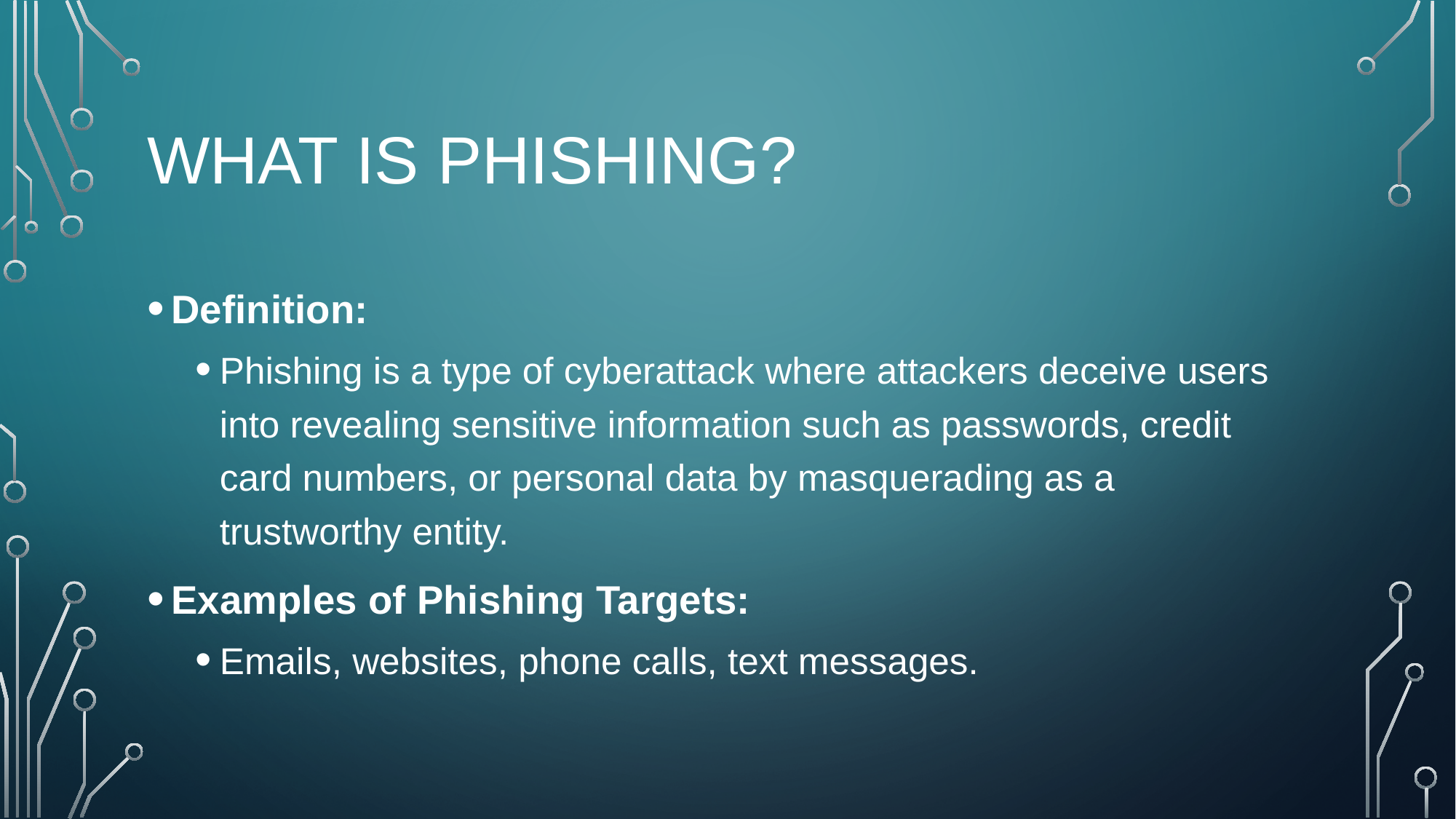

# What is Phishing?
Definition:
Phishing is a type of cyberattack where attackers deceive users into revealing sensitive information such as passwords, credit card numbers, or personal data by masquerading as a trustworthy entity.
Examples of Phishing Targets:
Emails, websites, phone calls, text messages.